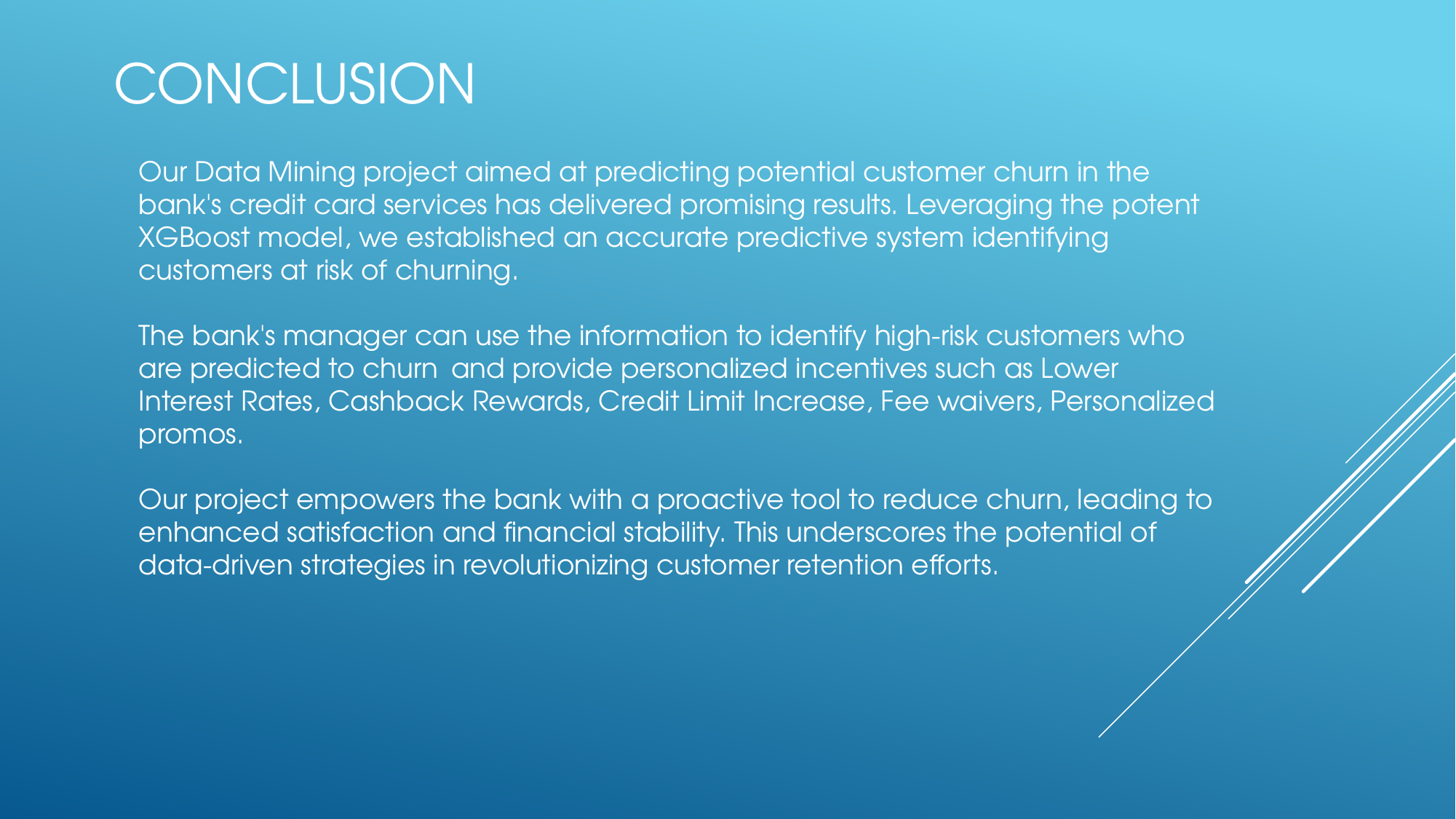

# Conclusion
Our Data Mining project aimed at predicting potential customer churn in the bank's credit card services has delivered promising results. Leveraging the potent XGBoost model, we established an accurate predictive system identifying customers at risk of churning.

The bank's manager can use the information to identify high-risk customers who are predicted to churn  and provide personalized incentives such as Lower Interest Rates, Cashback Rewards, Credit Limit Increase, Fee waivers, Personalized promos.

Our project empowers the bank with a proactive tool to reduce churn, leading to enhanced satisfaction and financial stability. This underscores the potential of data-driven strategies in revolutionizing customer retention efforts.